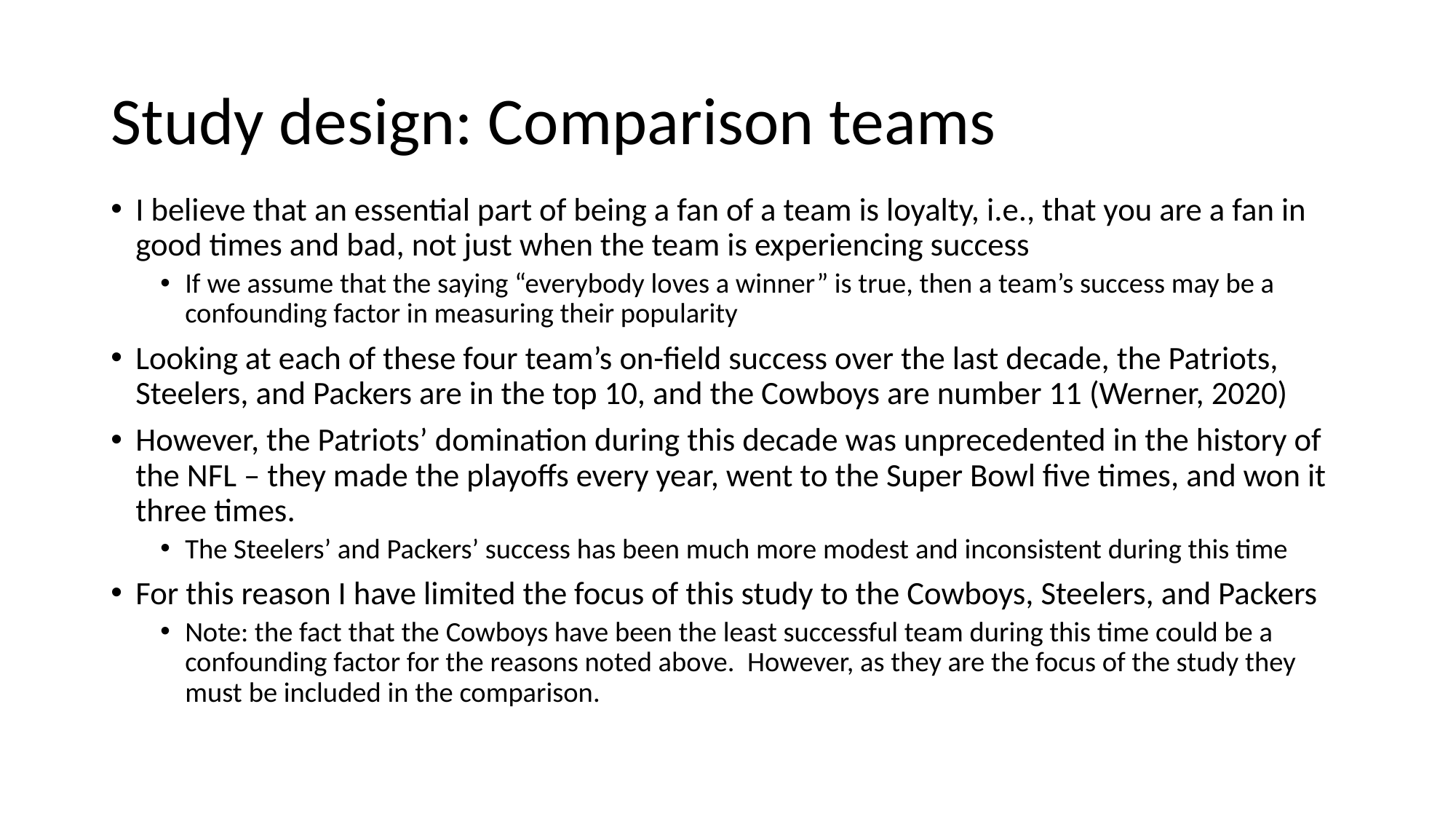

# Study design: Comparison teams
I believe that an essential part of being a fan of a team is loyalty, i.e., that you are a fan in good times and bad, not just when the team is experiencing success
If we assume that the saying “everybody loves a winner” is true, then a team’s success may be a confounding factor in measuring their popularity
Looking at each of these four team’s on-field success over the last decade, the Patriots, Steelers, and Packers are in the top 10, and the Cowboys are number 11 (Werner, 2020)
However, the Patriots’ domination during this decade was unprecedented in the history of the NFL – they made the playoffs every year, went to the Super Bowl five times, and won it three times.
The Steelers’ and Packers’ success has been much more modest and inconsistent during this time
For this reason I have limited the focus of this study to the Cowboys, Steelers, and Packers
Note: the fact that the Cowboys have been the least successful team during this time could be a confounding factor for the reasons noted above.  However, as they are the focus of the study they must be included in the comparison.